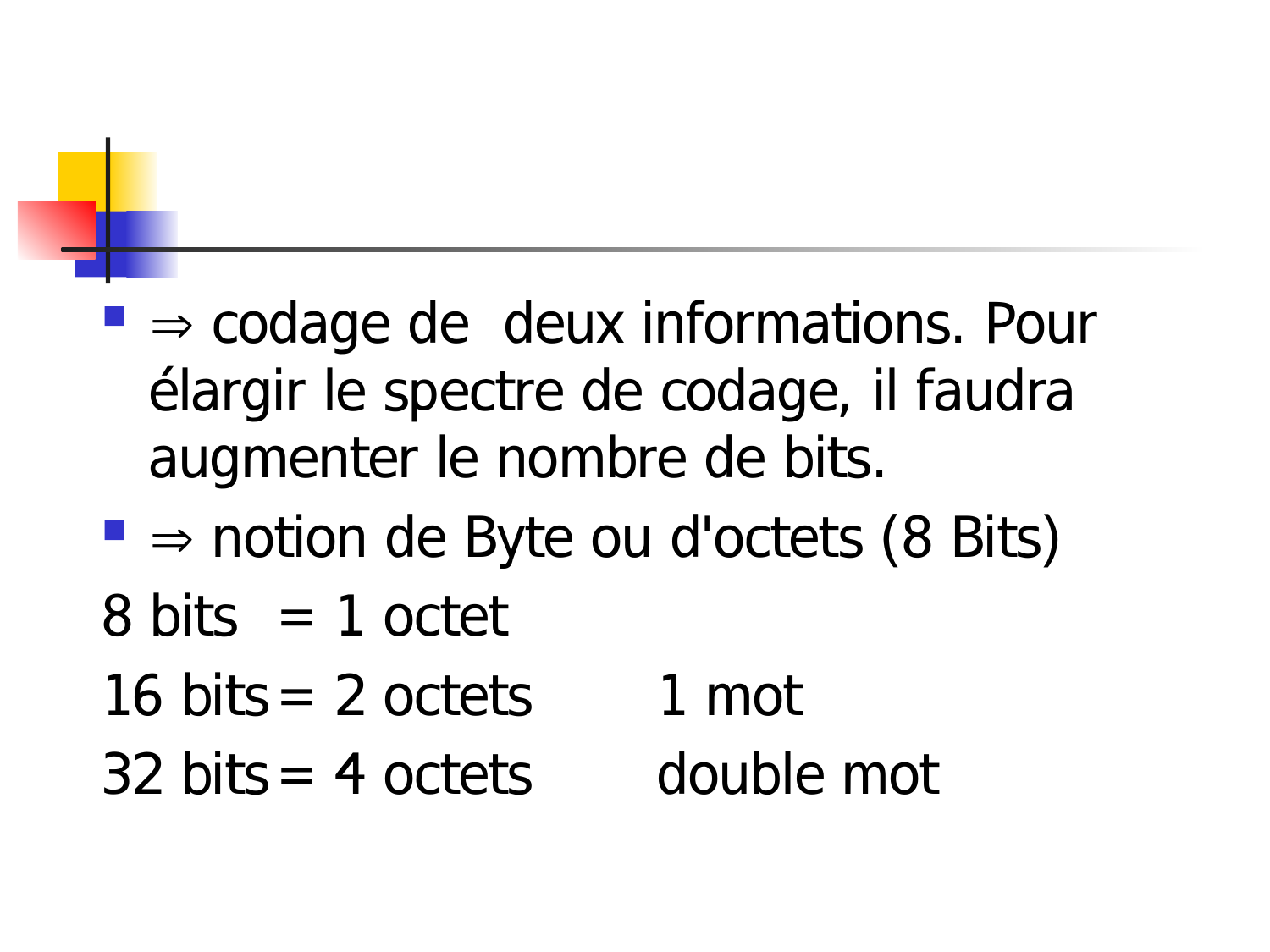

#
⇒ codage de  deux informations. Pour élargir le spectre de codage, il faudra augmenter le nombre de bits.
⇒ notion de Byte ou d'octets (8 Bits)
8 bits 	= 1 octet
16 bits	= 2 octets	1 mot
32 bits	= 4 octets	double mot